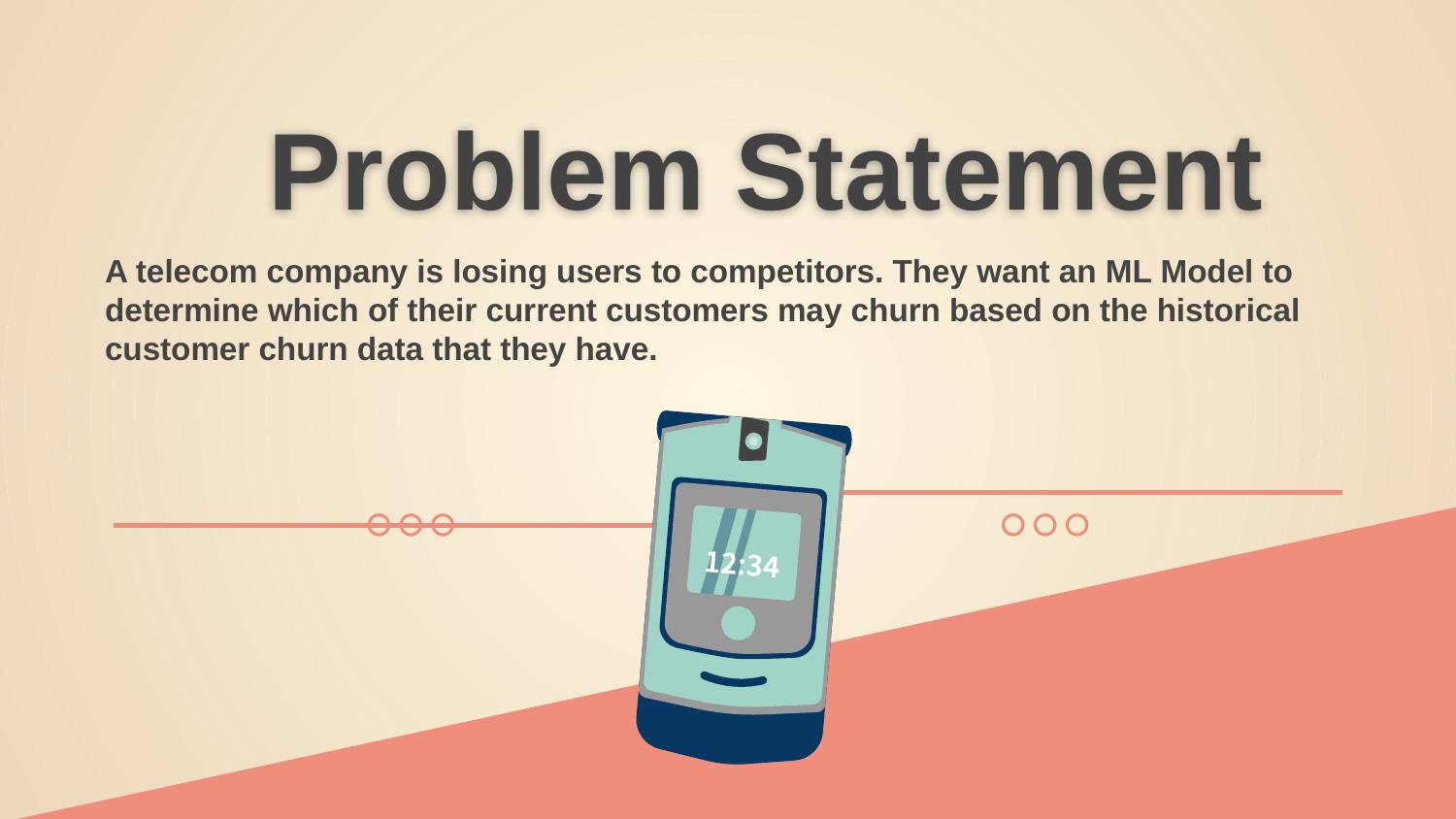

# Problem Statement
A telecom company is losing users to competitors. They want an ML Model to determine which of their current customers may churn based on the historical customer churn data that they have.